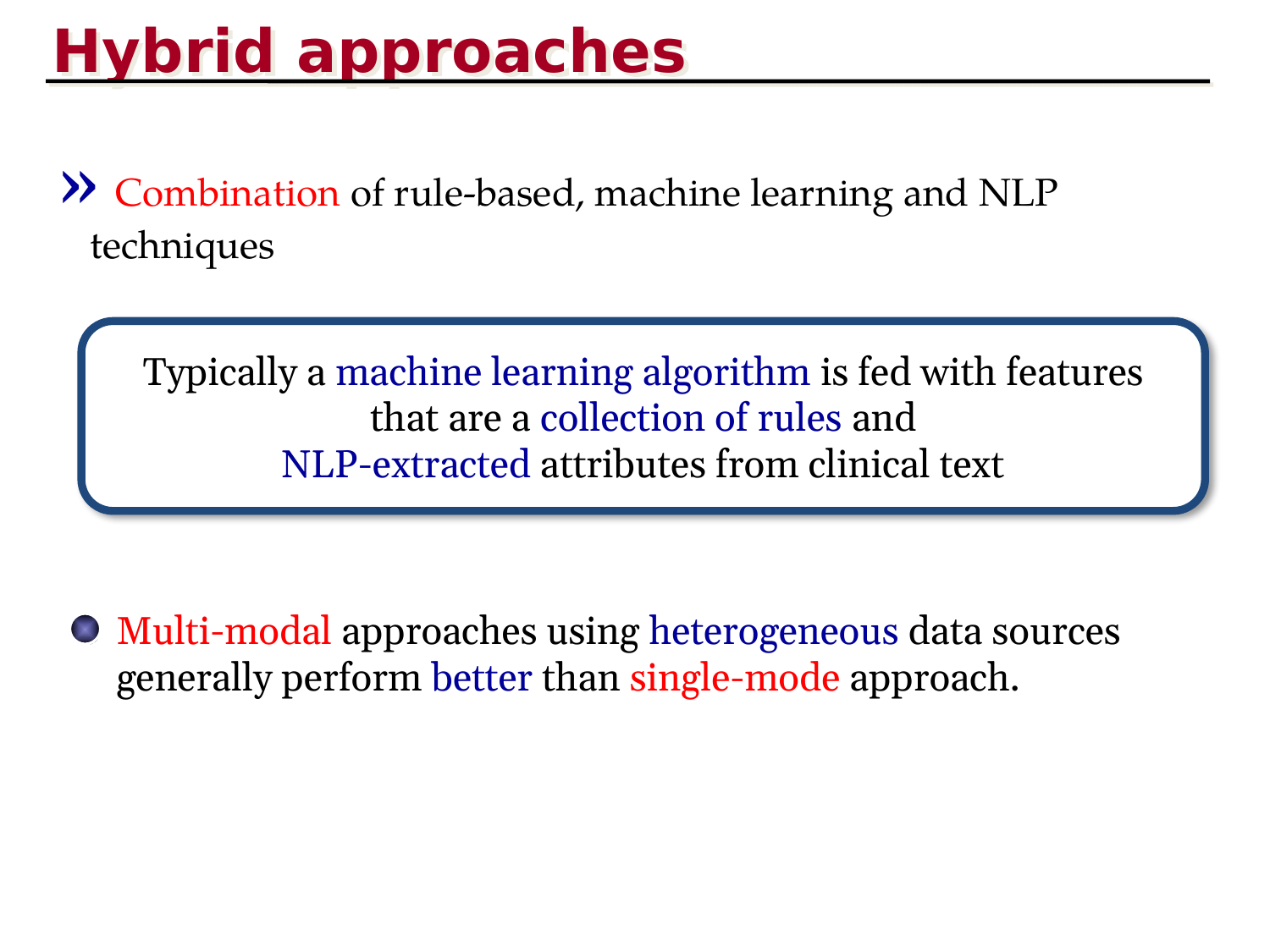

Hybrid approaches

 » Combination of rule-based, machine learning and NLP techniques

Typically a machine learning algorithm is fed with features
 that are a collection of rules and
NLP-extracted attributes from clinical text
Multi-modal approaches using heterogeneous data sources generally perform better than single-mode approach.